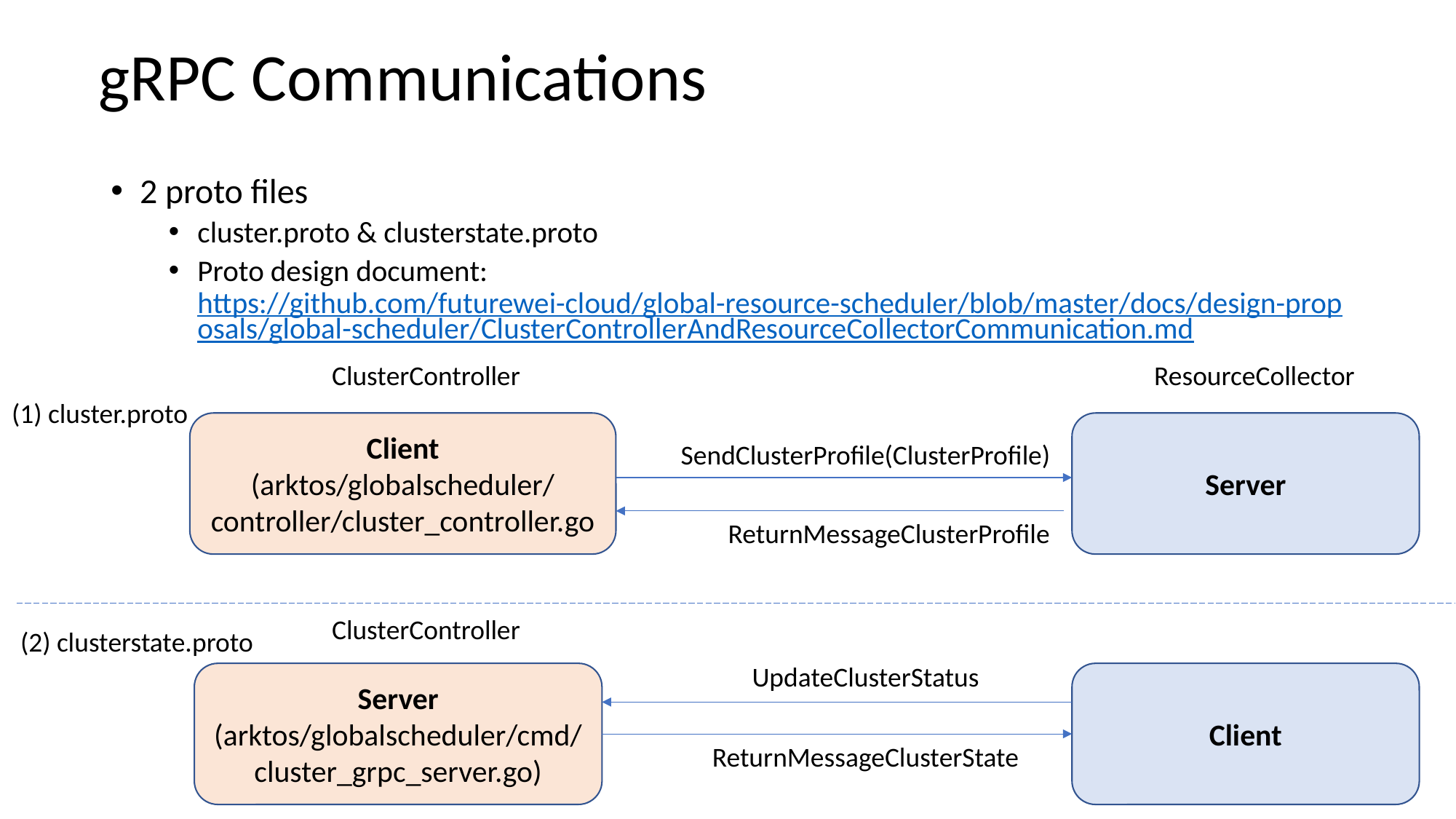

# gRPC Communications
2 proto files
cluster.proto & clusterstate.proto
Proto design document: https://github.com/futurewei-cloud/global-resource-scheduler/blob/master/docs/design-proposals/global-scheduler/ClusterControllerAndResourceCollectorCommunication.md

ClusterController
ResourceCollector
(1) cluster.proto

Client
(arktos/globalscheduler/
controller/cluster_controller.go

Server
SendClusterProfile(ClusterProfile)
ReturnMessageClusterProfile
ClusterController
(2) clusterstate.proto
UpdateClusterStatus
Server
(arktos/globalscheduler/cmd/
cluster_grpc_server.go)
Client
ReturnMessageClusterState